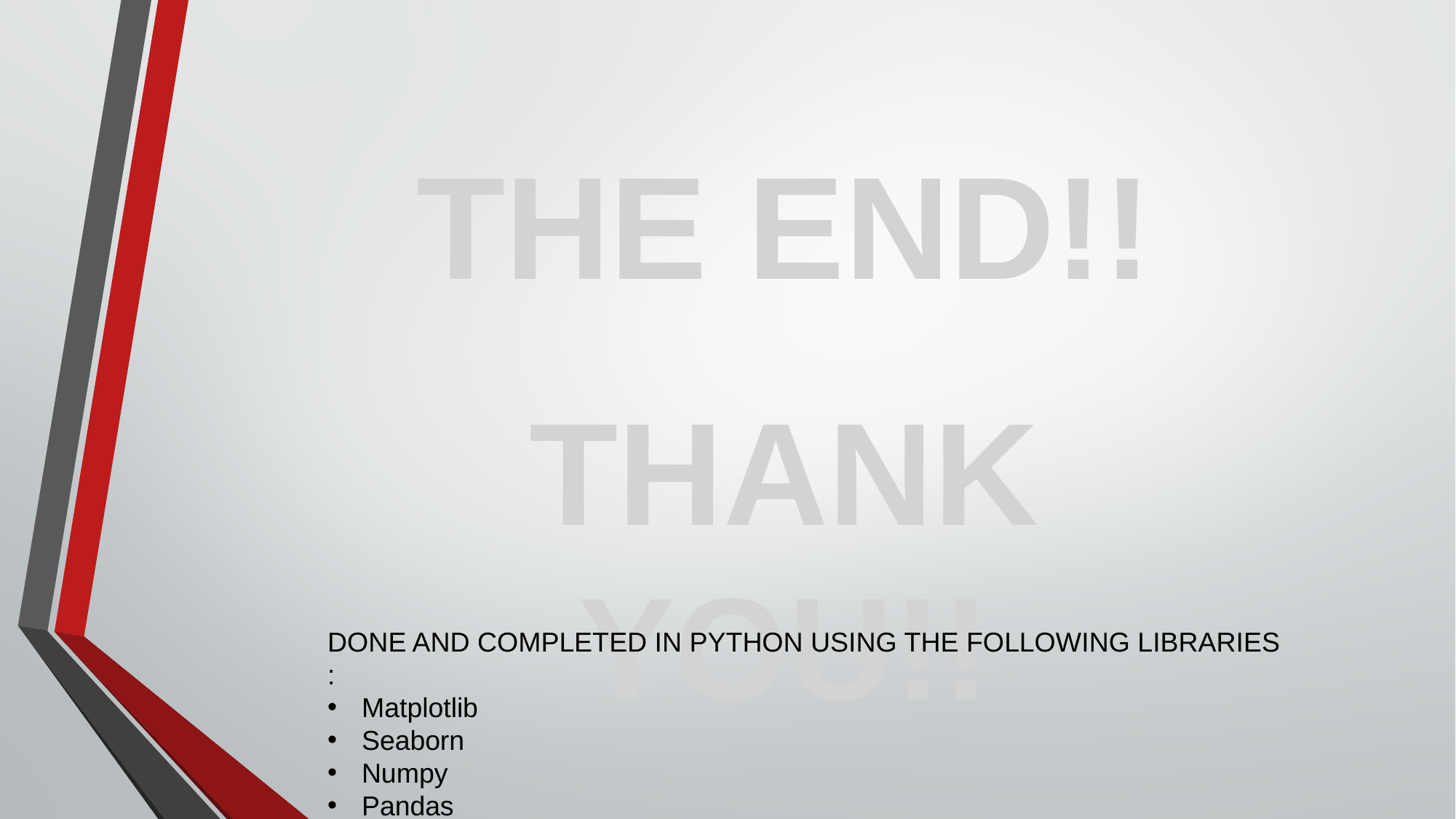

THE END!!
THANK YOU!!
DONE AND COMPLETED IN PYTHON USING THE FOLLOWING LIBRARIES :
Matplotlib
Seaborn
Numpy
Pandas